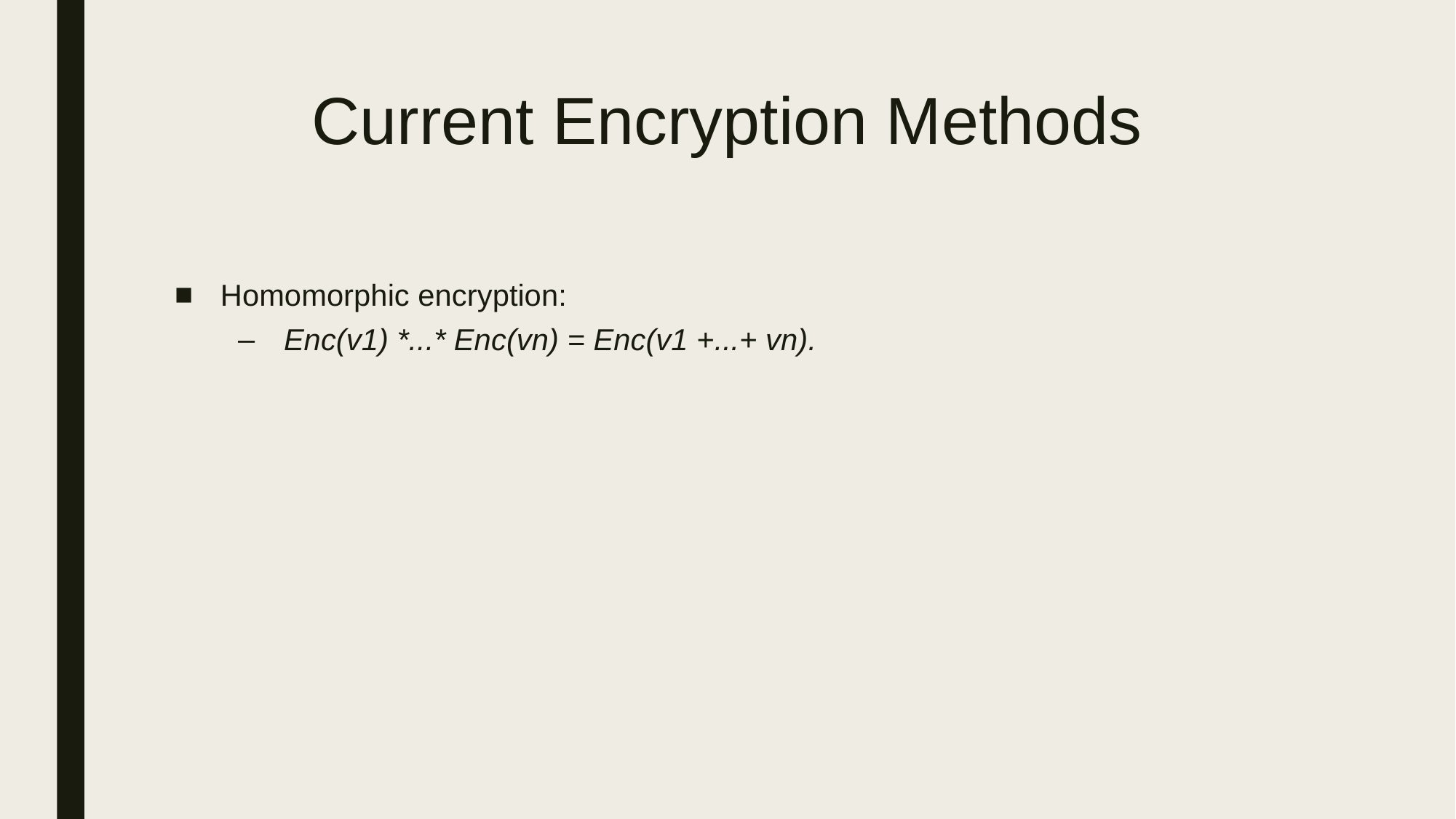

# Current Encryption Methods
Homomorphic encryption:
Enc(v1) *...* Enc(vn) = Enc(v1 +...+ vn).